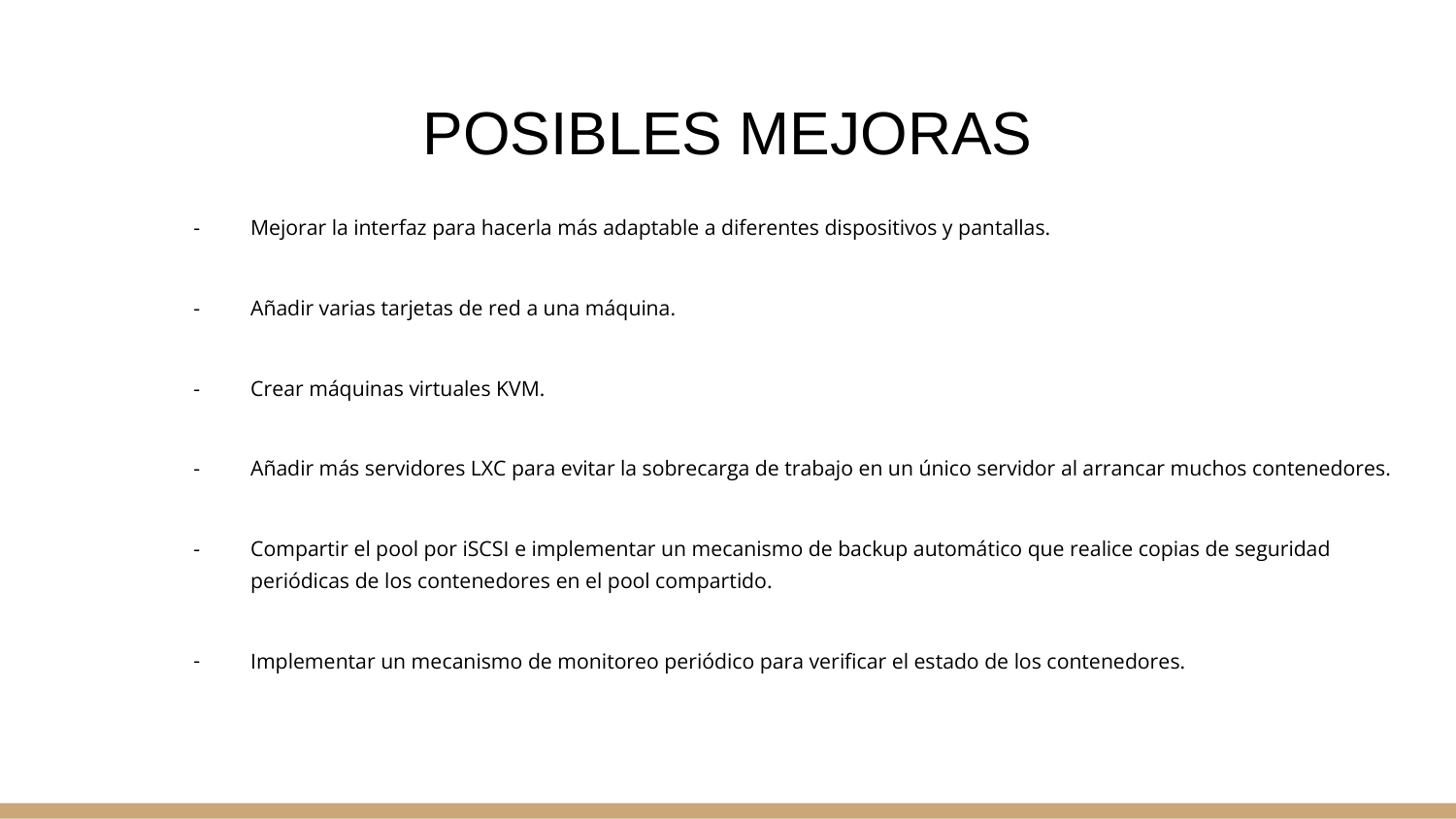

# POSIBLES MEJORAS
Mejorar la interfaz para hacerla más adaptable a diferentes dispositivos y pantallas.

Añadir varias tarjetas de red a una máquina.

Crear máquinas virtuales KVM.

Añadir más servidores LXC para evitar la sobrecarga de trabajo en un único servidor al arrancar muchos contenedores.

Compartir el pool por iSCSI e implementar un mecanismo de backup automático que realice copias de seguridad periódicas de los contenedores en el pool compartido.

Implementar un mecanismo de monitoreo periódico para verificar el estado de los contenedores.